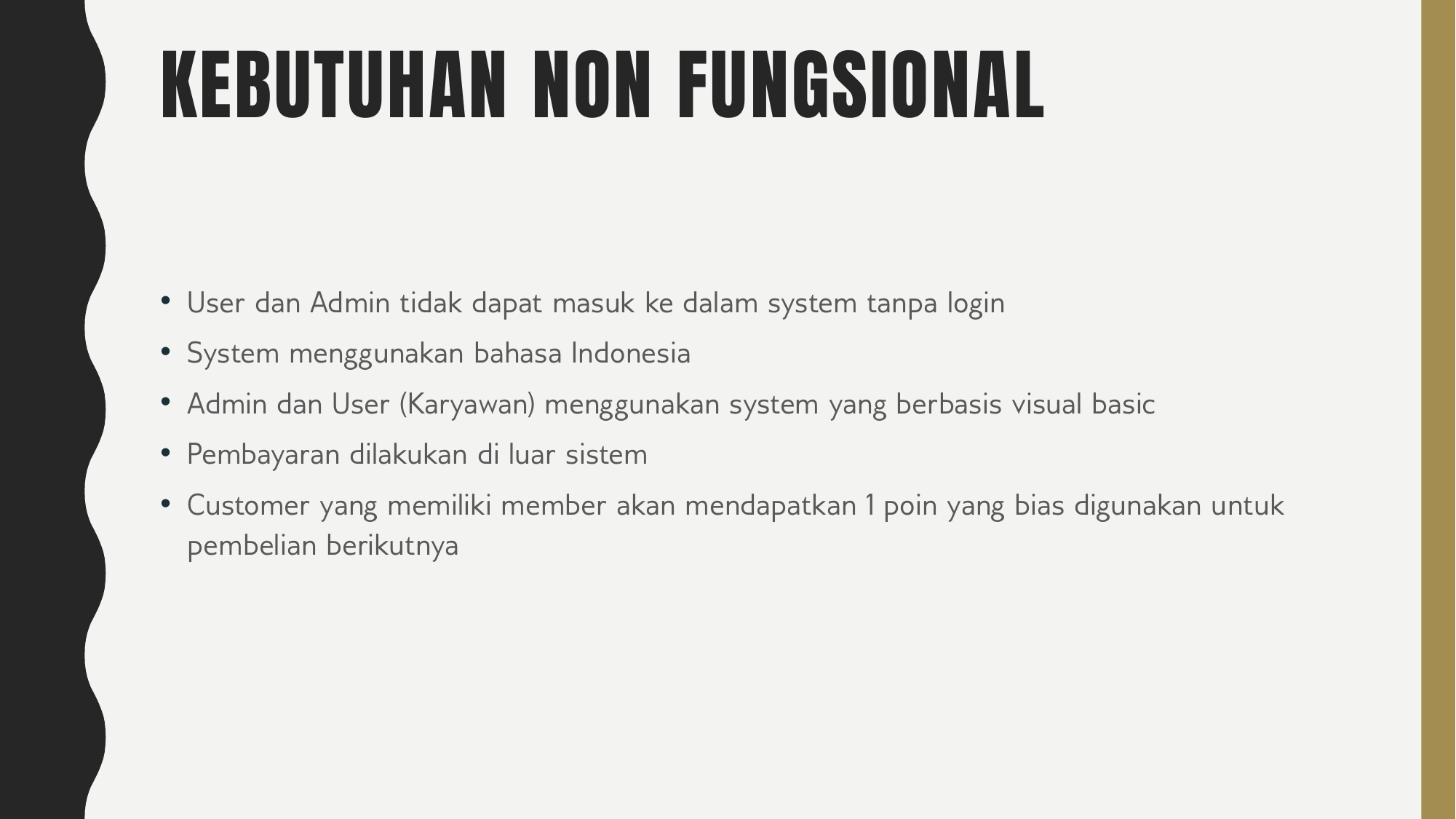

# KEBUTUHAN NON FUNGSIONAL
User dan Admin tidak dapat masuk ke dalam system tanpa login
System menggunakan bahasa Indonesia
Admin dan User (Karyawan) menggunakan system yang berbasis visual basic
Pembayaran dilakukan di luar sistem
Customer yang memiliki member akan mendapatkan 1 poin yang bias digunakan untuk pembelian berikutnya